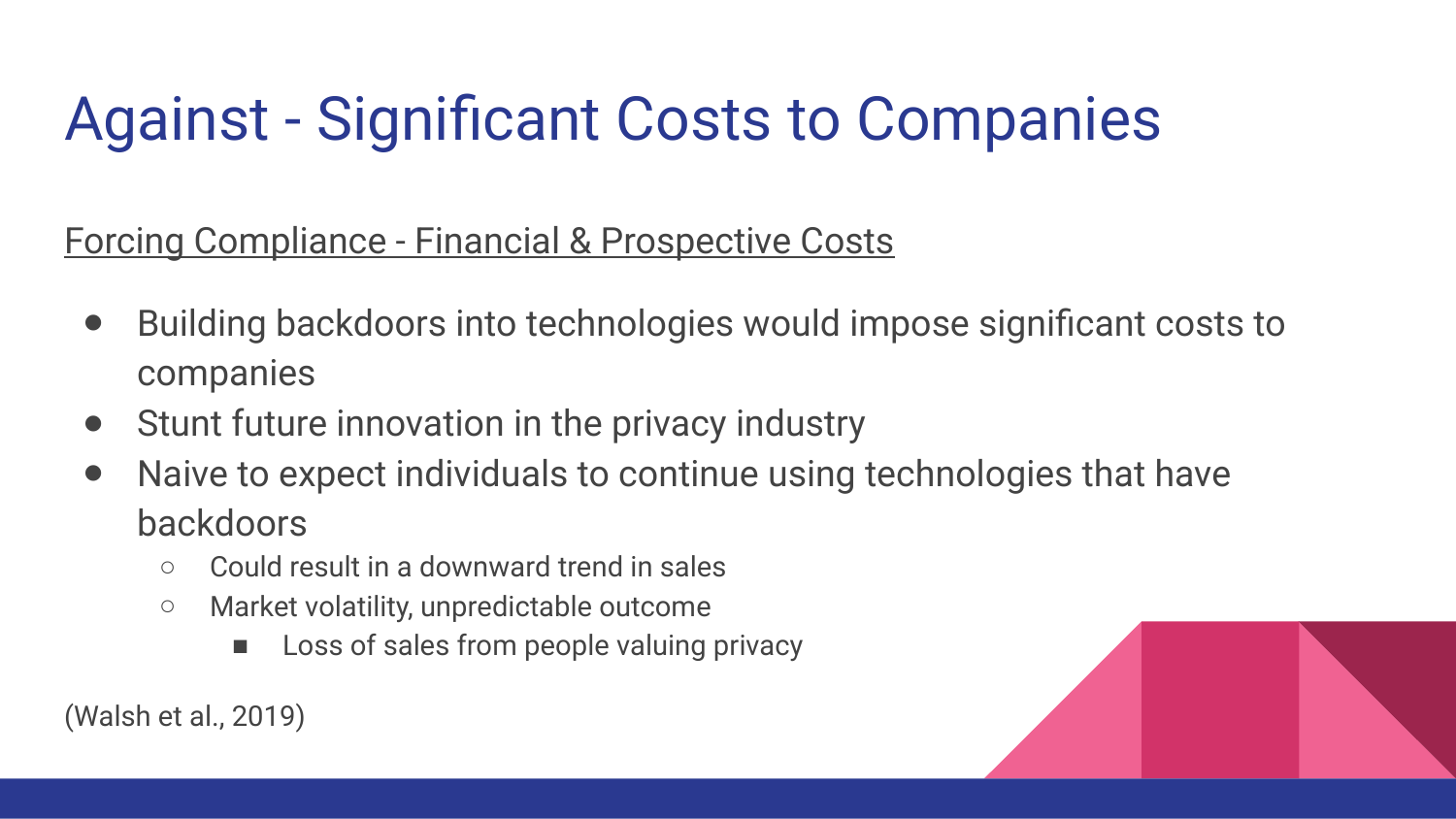

# Against - Significant Costs to Companies
Forcing Compliance - Financial & Prospective Costs
Building backdoors into technologies would impose significant costs to companies
Stunt future innovation in the privacy industry
Naive to expect individuals to continue using technologies that have backdoors
Could result in a downward trend in sales
Market volatility, unpredictable outcome
Loss of sales from people valuing privacy
(Walsh et al., 2019)